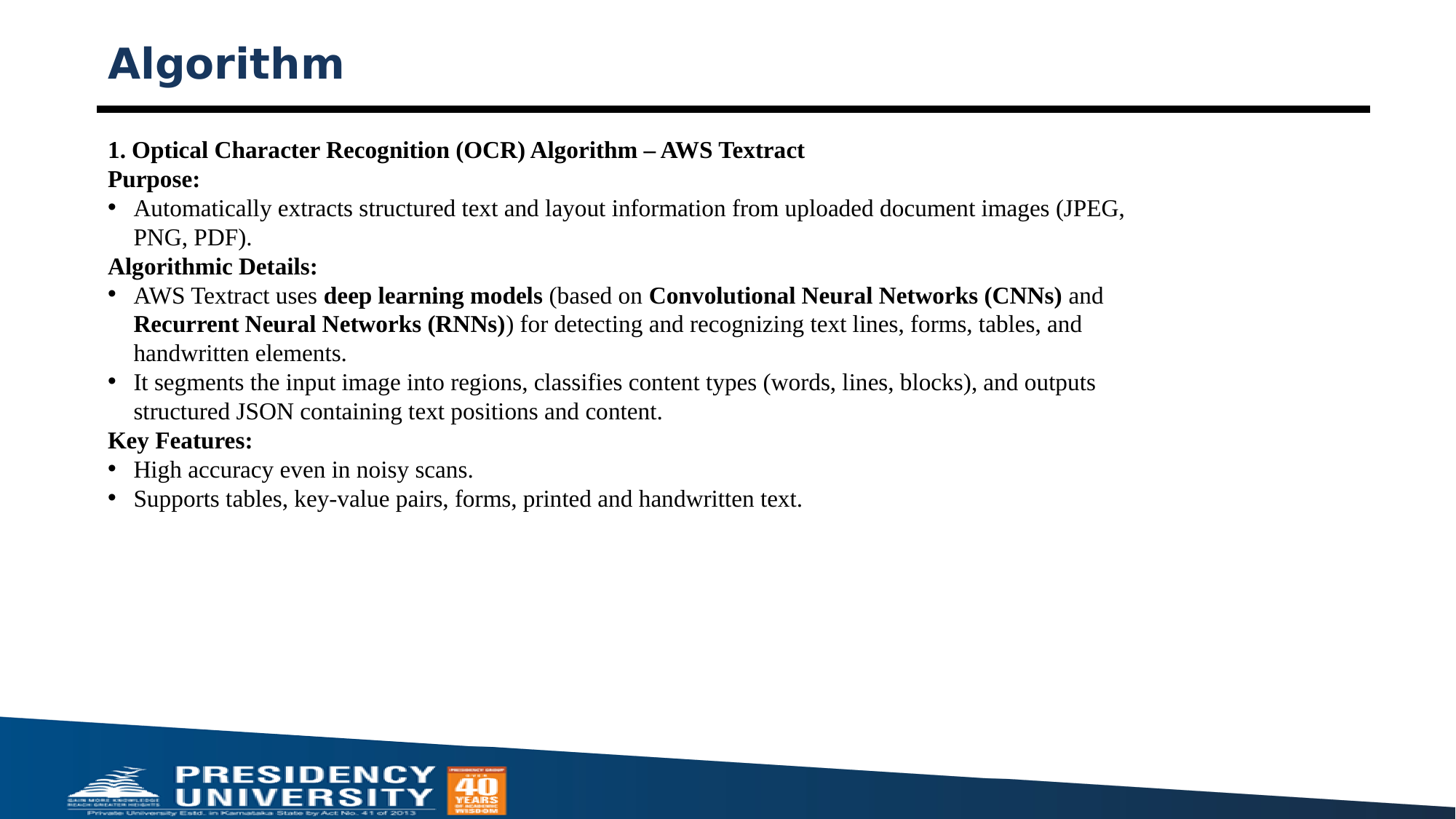

# Algorithm
1. Optical Character Recognition (OCR) Algorithm – AWS Textract
Purpose:
Automatically extracts structured text and layout information from uploaded document images (JPEG, PNG, PDF).
Algorithmic Details:
AWS Textract uses deep learning models (based on Convolutional Neural Networks (CNNs) and Recurrent Neural Networks (RNNs)) for detecting and recognizing text lines, forms, tables, and handwritten elements.
It segments the input image into regions, classifies content types (words, lines, blocks), and outputs structured JSON containing text positions and content.
Key Features:
High accuracy even in noisy scans.
Supports tables, key-value pairs, forms, printed and handwritten text.